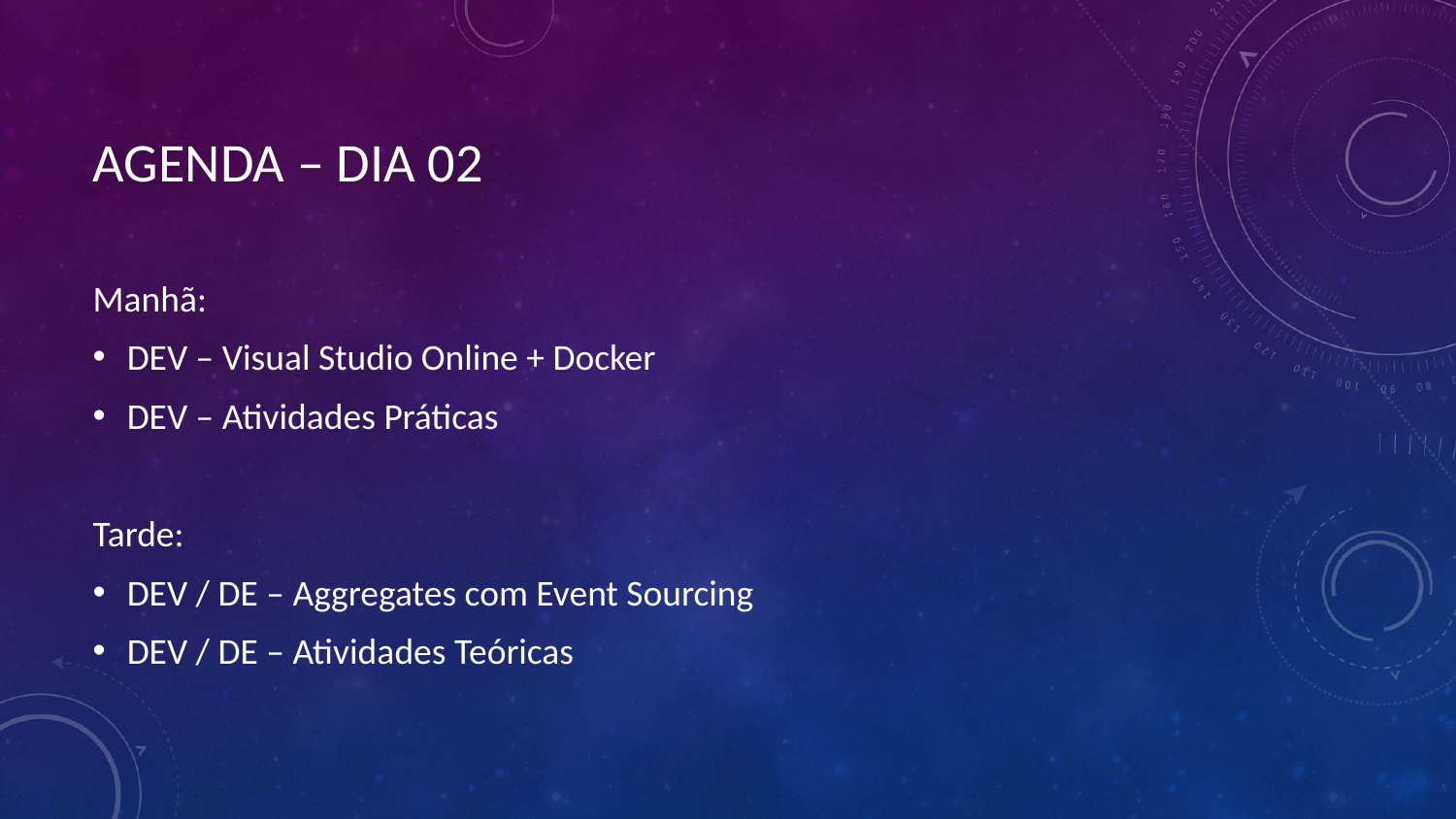

# Agenda – Dia 02
Manhã:
DEV – Visual Studio Online + Docker
DEV – Atividades Práticas

Tarde:
DEV / DE – Aggregates com Event Sourcing
DEV / DE – Atividades Teóricas